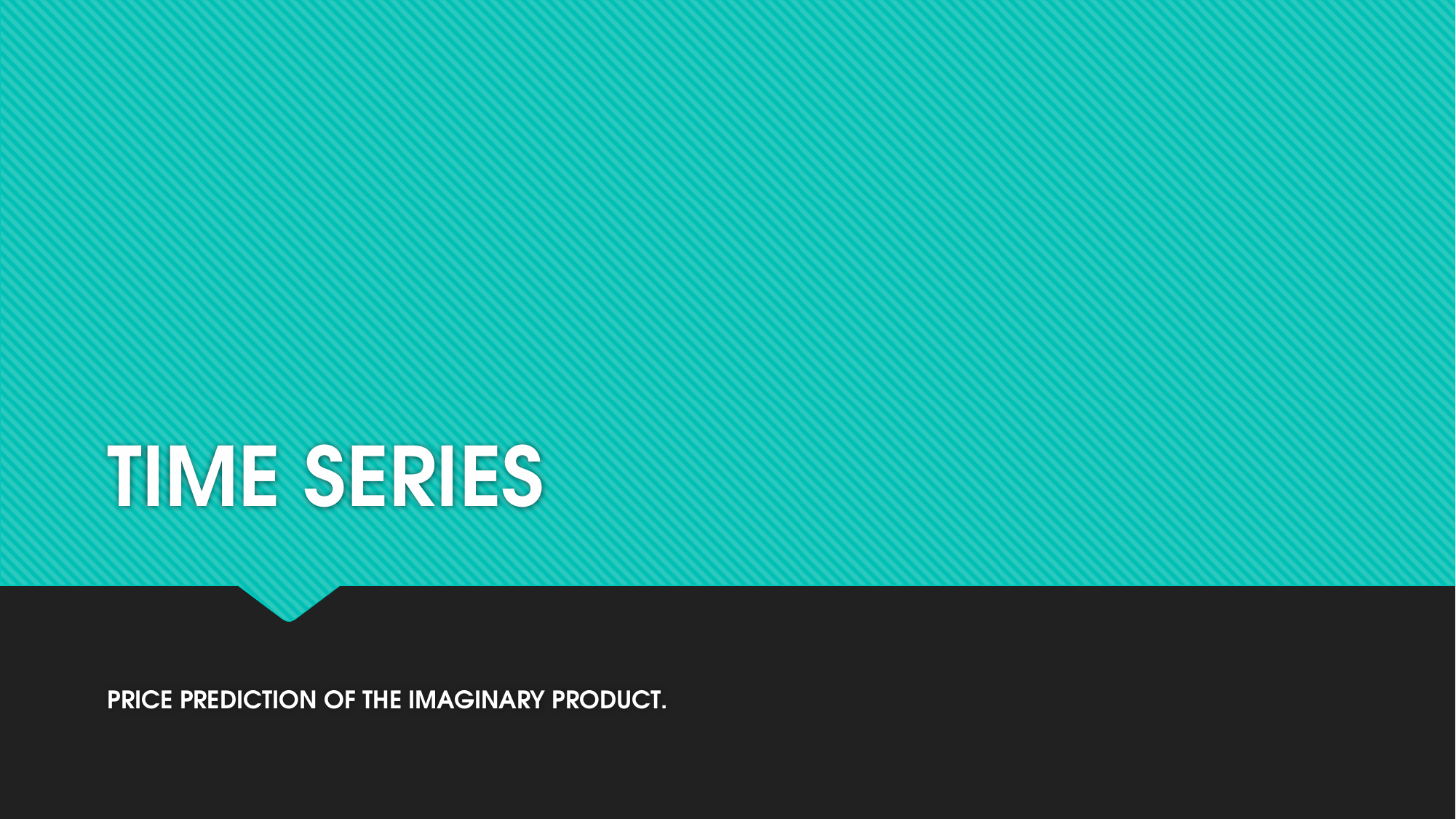

# TIME SERIES
PRICE PREDICTION OF THE IMAGINARY PRODUCT.